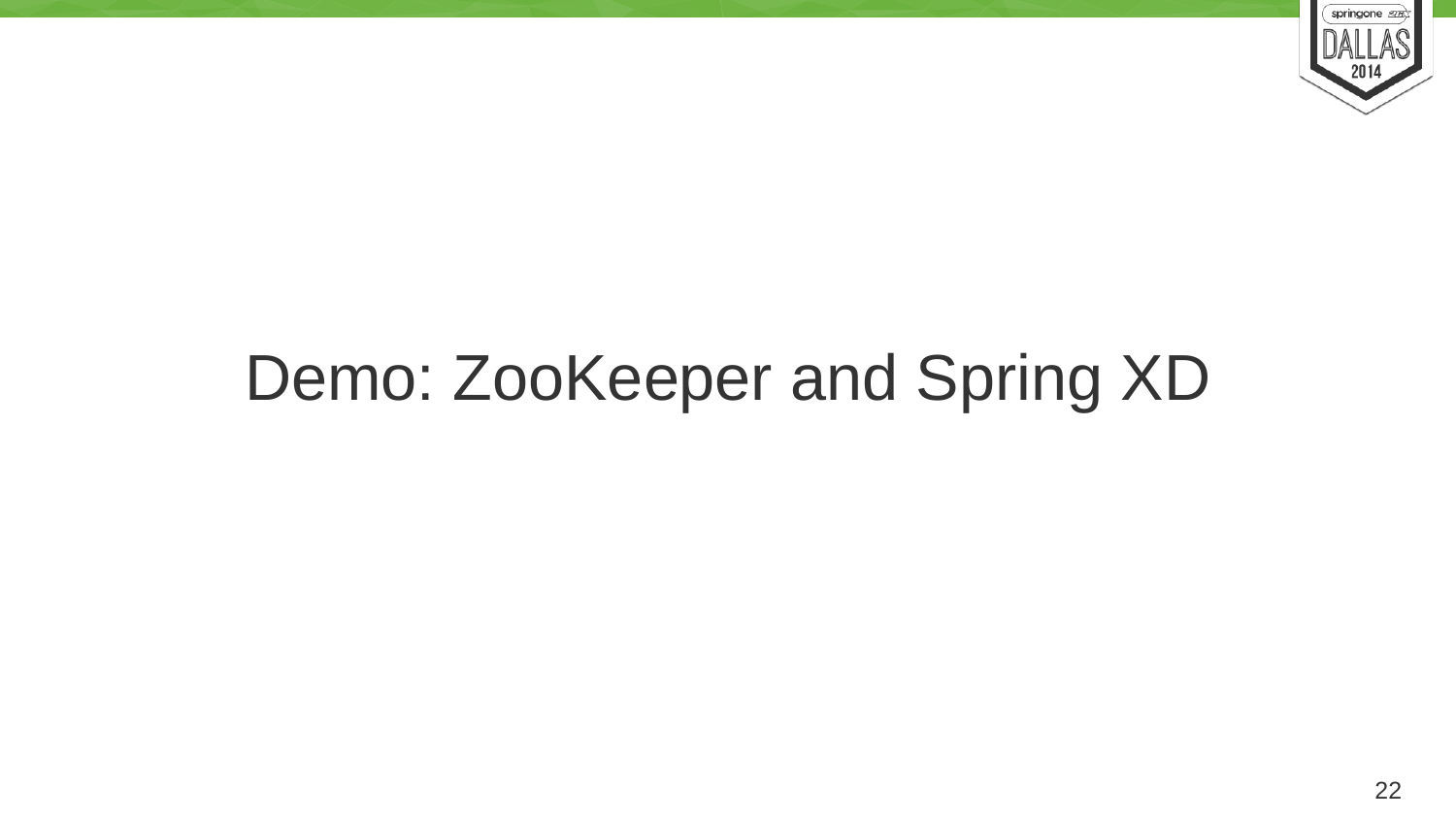

# Demo: ZooKeeper and Spring XD
22